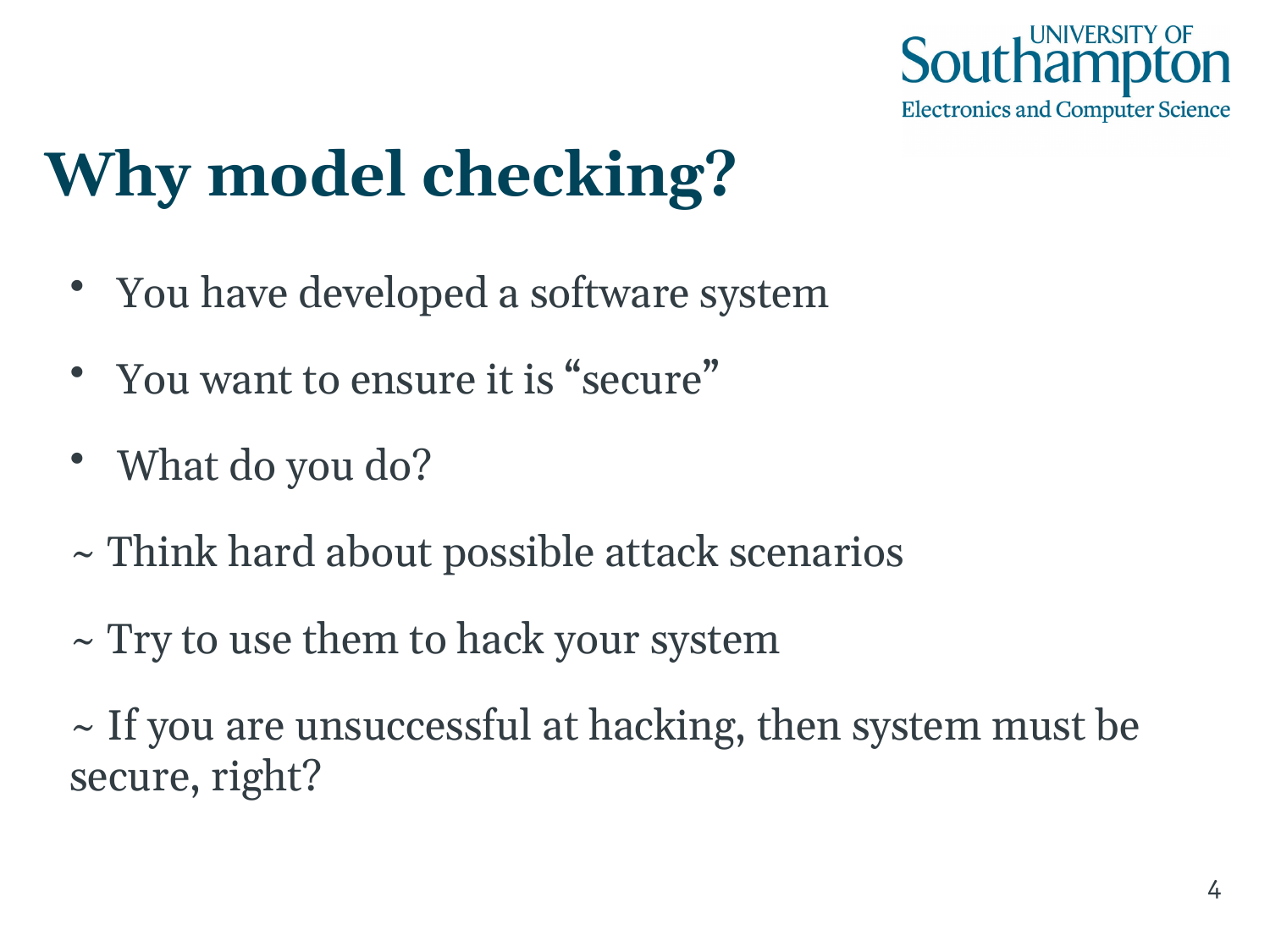

# Why model checking?
You have developed a software system
You want to ensure it is “secure”
What do you do?
~ Think hard about possible attack scenarios
~ Try to use them to hack your system
~ If you are unsuccessful at hacking, then system must be secure, right?

4